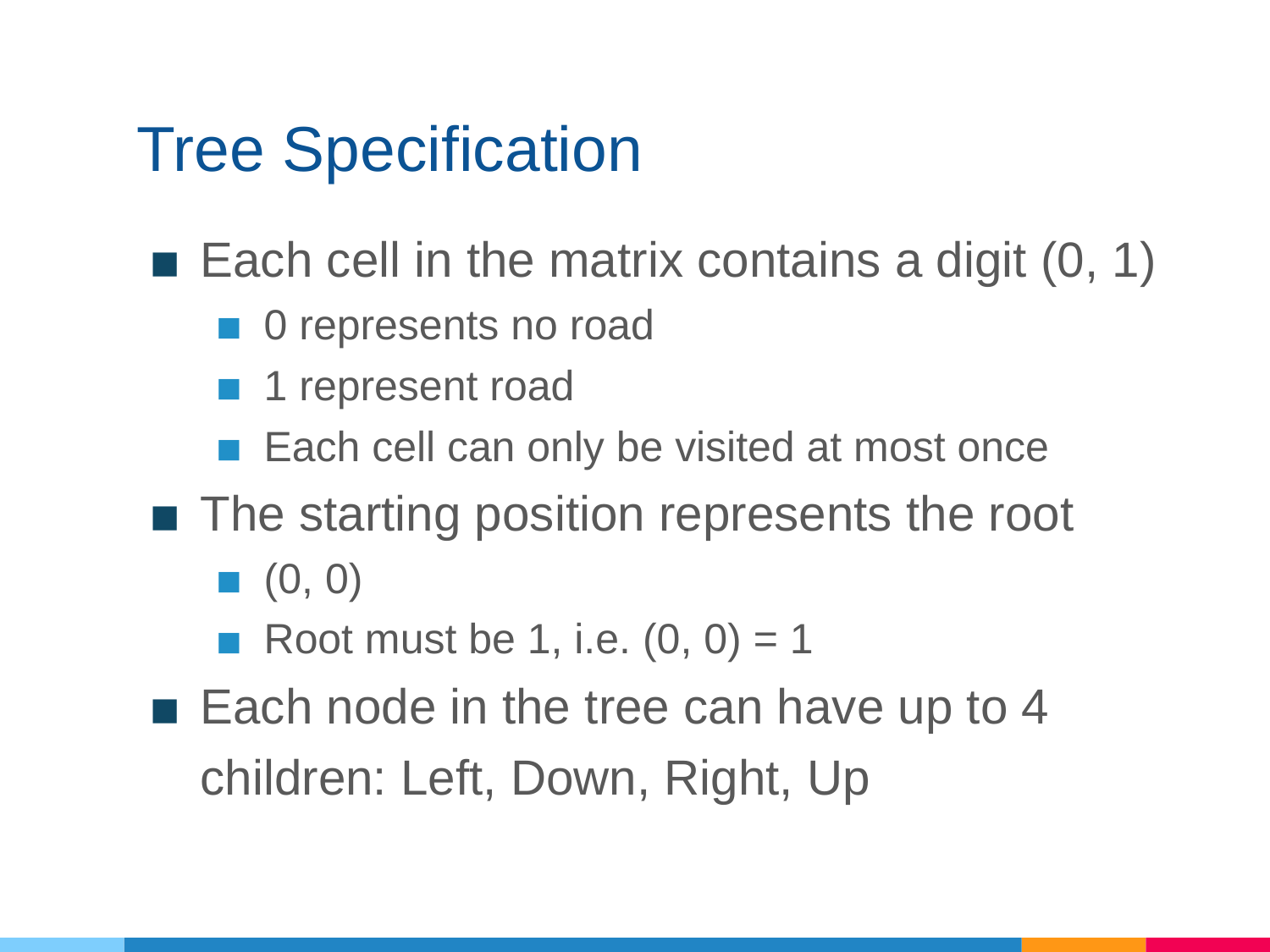

# Tree Specification
Each cell in the matrix contains a digit (0, 1)
0 represents no road
1 represent road
Each cell can only be visited at most once
The starting position represents the root
(0, 0)
Root must be 1, i.e. (0, 0) = 1
Each node in the tree can have up to 4 children: Left, Down, Right, Up